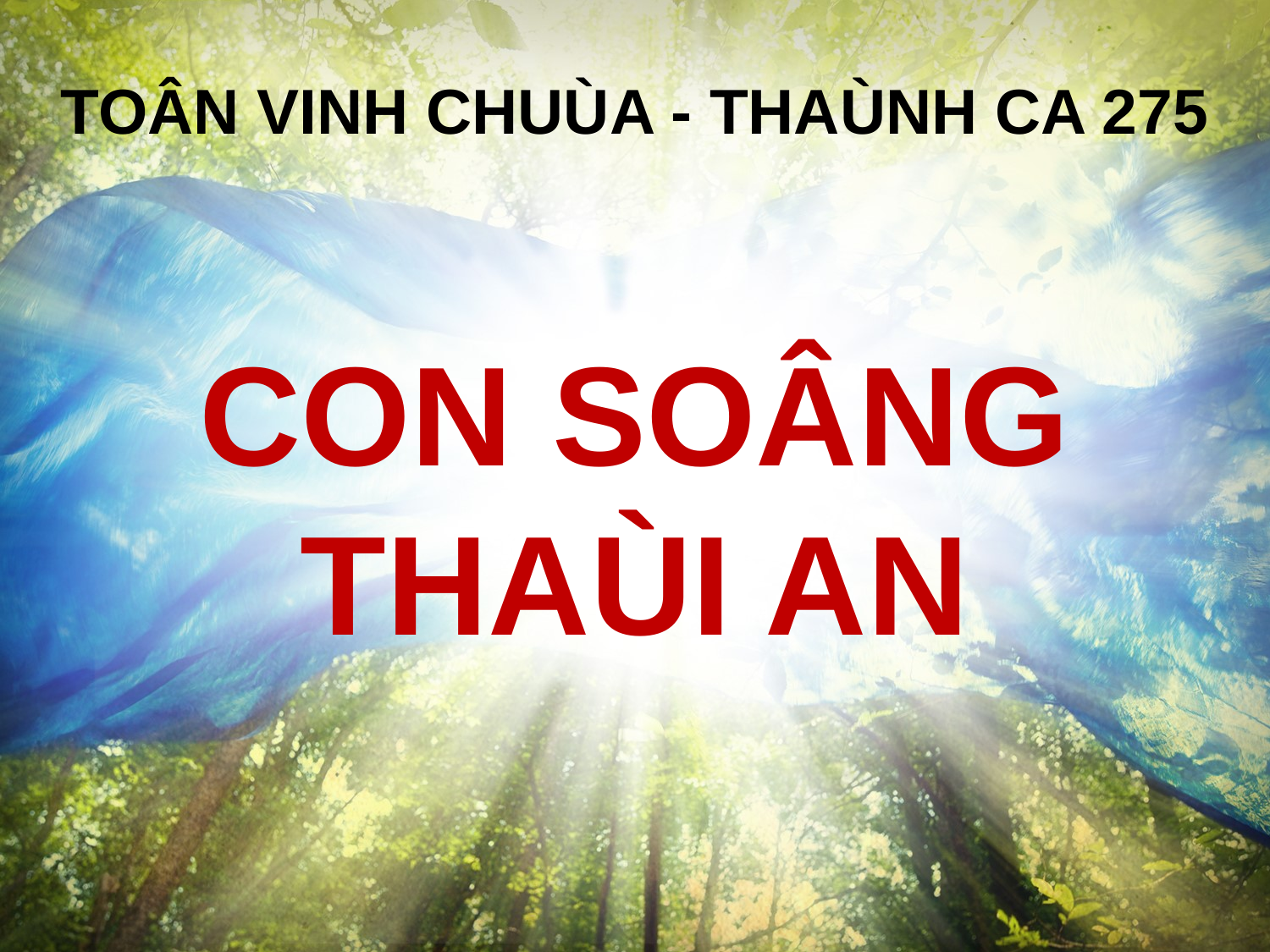

TOÂN VINH CHUÙA - THAÙNH CA 275
CON SOÂNG
THAÙI AN